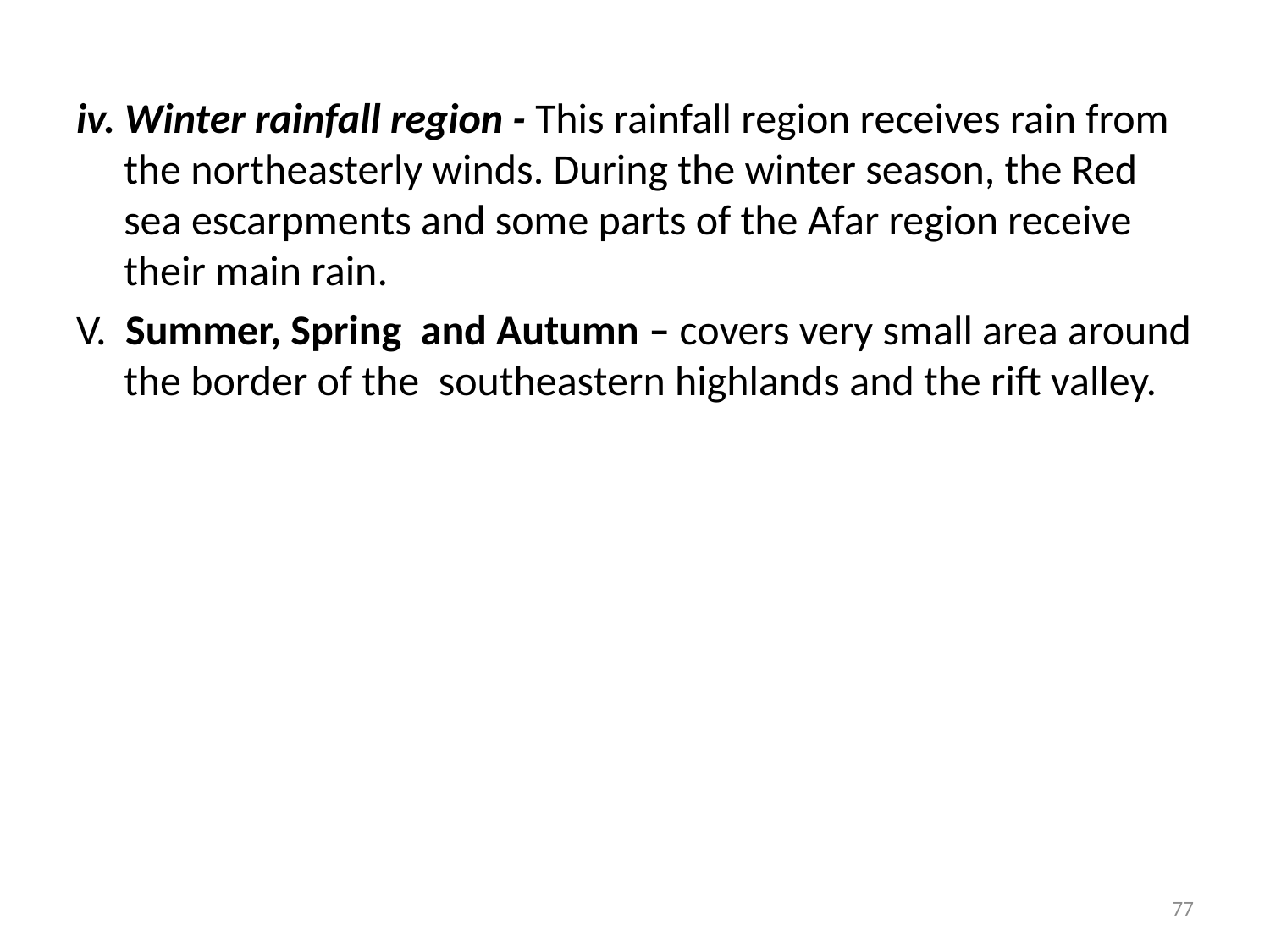

#
iv. Winter rainfall region - This rainfall region receives rain from the northeasterly winds. During the winter season, the Red sea escarpments and some parts of the Afar region receive their main rain.
V.  Summer, Spring  and Autumn – covers very small area around the border of the  southeastern highlands and the rift valley.
77